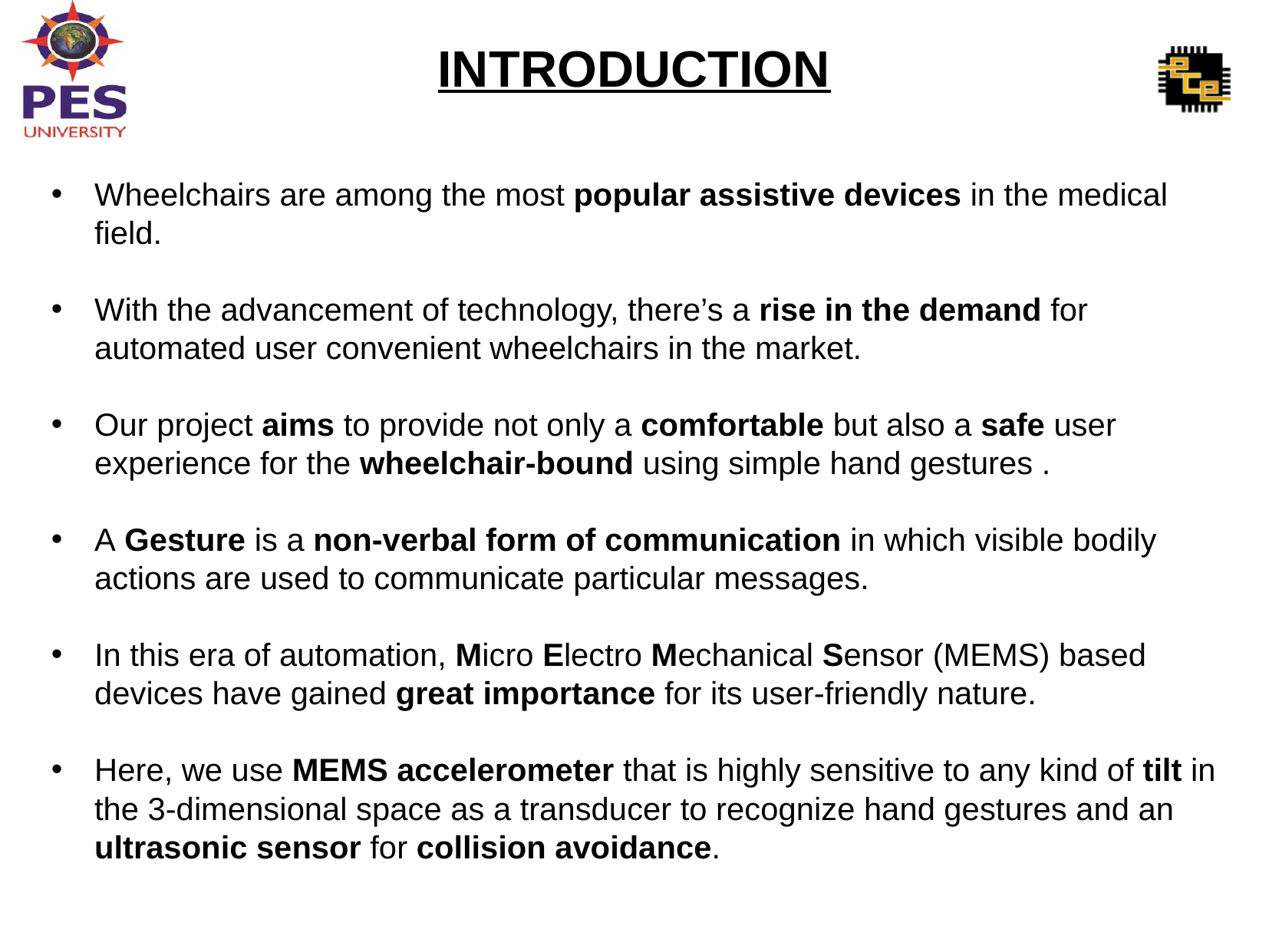

INTRODUCTION

Wheelchairs are among the most popular assistive devices in the medical field.

With the advancement of technology, there’s a rise in the demand for automated user convenient wheelchairs in the market.

Our project aims to provide not only a comfortable but also a safe user experience for the wheelchair-bound using simple hand gestures .

A Gesture is a non-verbal form of communication in which visible bodily actions are used to communicate particular messages.

In this era of automation, Micro Electro Mechanical Sensor (MEMS) based devices have gained great importance for its user-friendly nature.

Here, we use MEMS accelerometer that is highly sensitive to any kind of tilt in the 3-dimensional space as a transducer to recognize hand gestures and an ultrasonic sensor for collision avoidance.